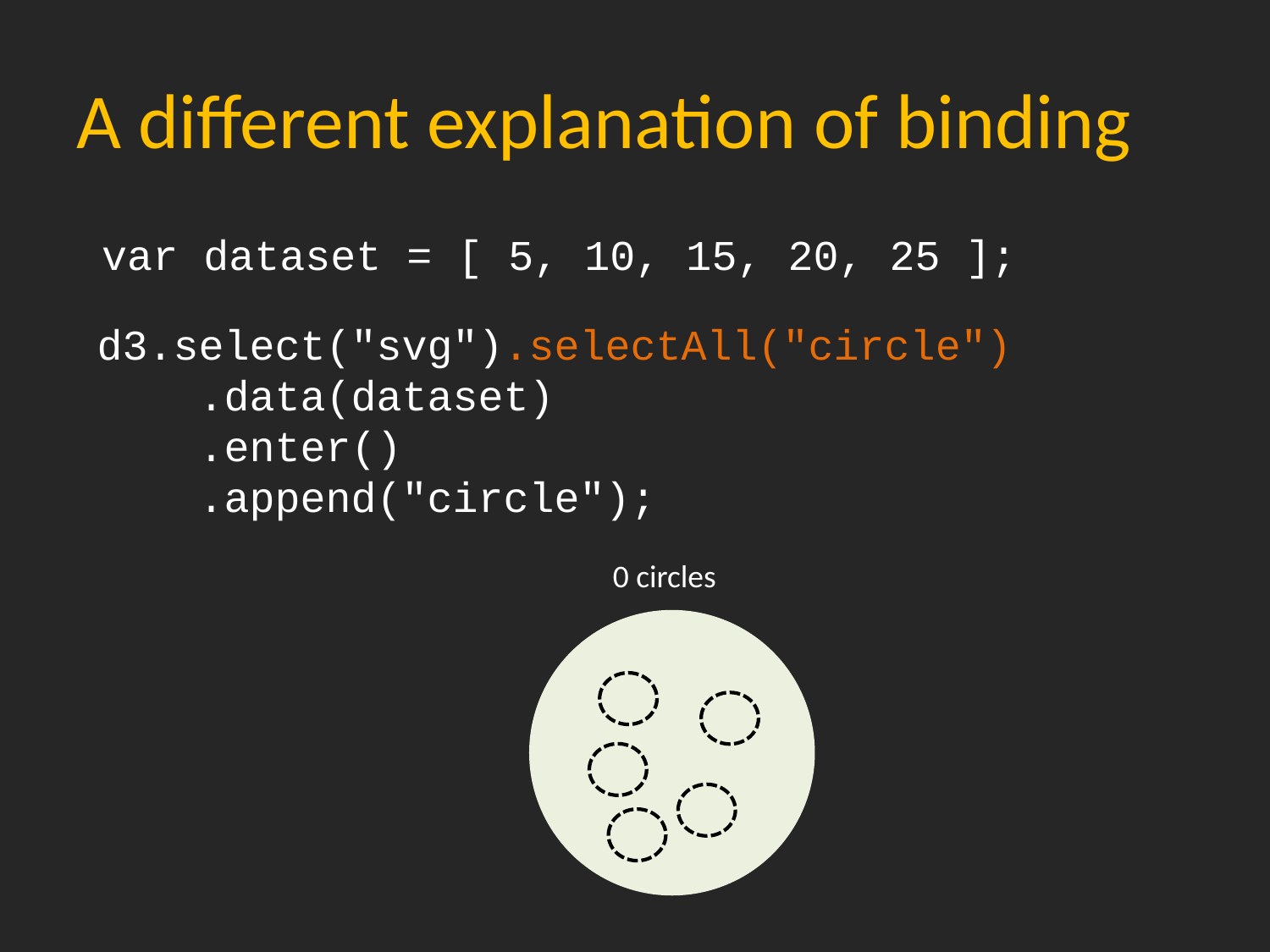

# A different explanation of binding
var dataset = [ 5, 10, 15, 20, 25 ];
d3.select("svg").selectAll("circle")
    .data(dataset)
    .enter()
    .append("circle");
0 circles